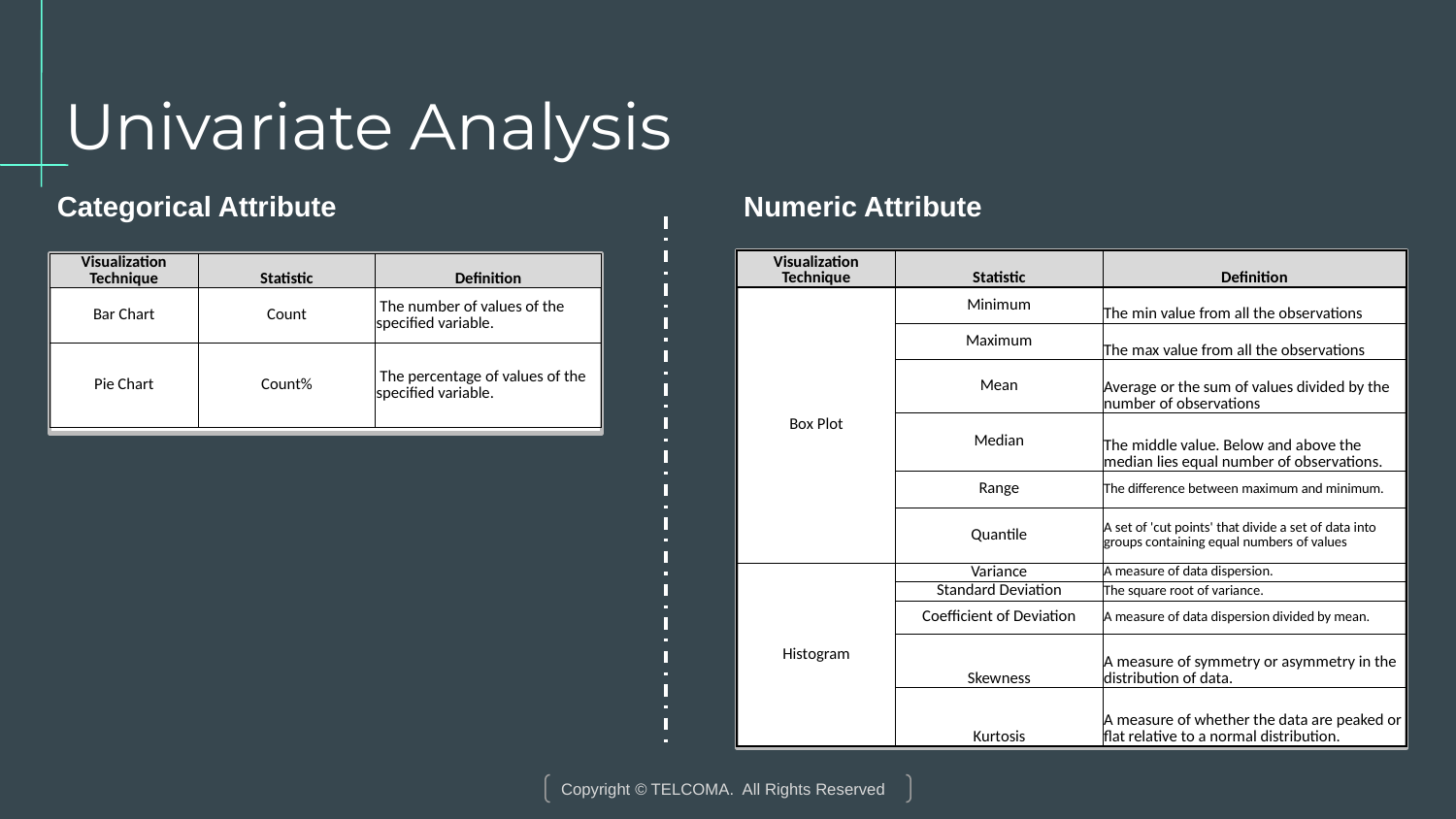

# Univariate Analysis
Categorical Attribute
Numeric Attribute

| Visualization Technique | Statistic | Definition |
| --- | --- | --- |
| Box Plot | Minimum | The min value from all the observations |
|  | Maximum | The max value from all the observations |
|  | Mean | Average or the sum of values divided by the number of observations |
|  | Median | The middle value. Below and above the median lies equal number of observations. |
|  | Range | The difference between maximum and minimum. |
|  | Quantile | A set of 'cut points' that divide a set of data into groups containing equal numbers of values |
| Histogram | Variance | A measure of data dispersion. |
|  | Standard Deviation | The square root of variance. |
|  | Coefficient of Deviation | A measure of data dispersion divided by mean. |
|  | Skewness | A measure of symmetry or asymmetry in the distribution of data. |
|  | Kurtosis | A measure of whether the data are peaked or flat relative to a normal distribution. |

| Visualization Technique | Statistic | Definition |
| --- | --- | --- |
| Bar Chart | Count | The number of values of the specified variable. |
| Pie Chart | Count% | The percentage of values of the specified variable. |